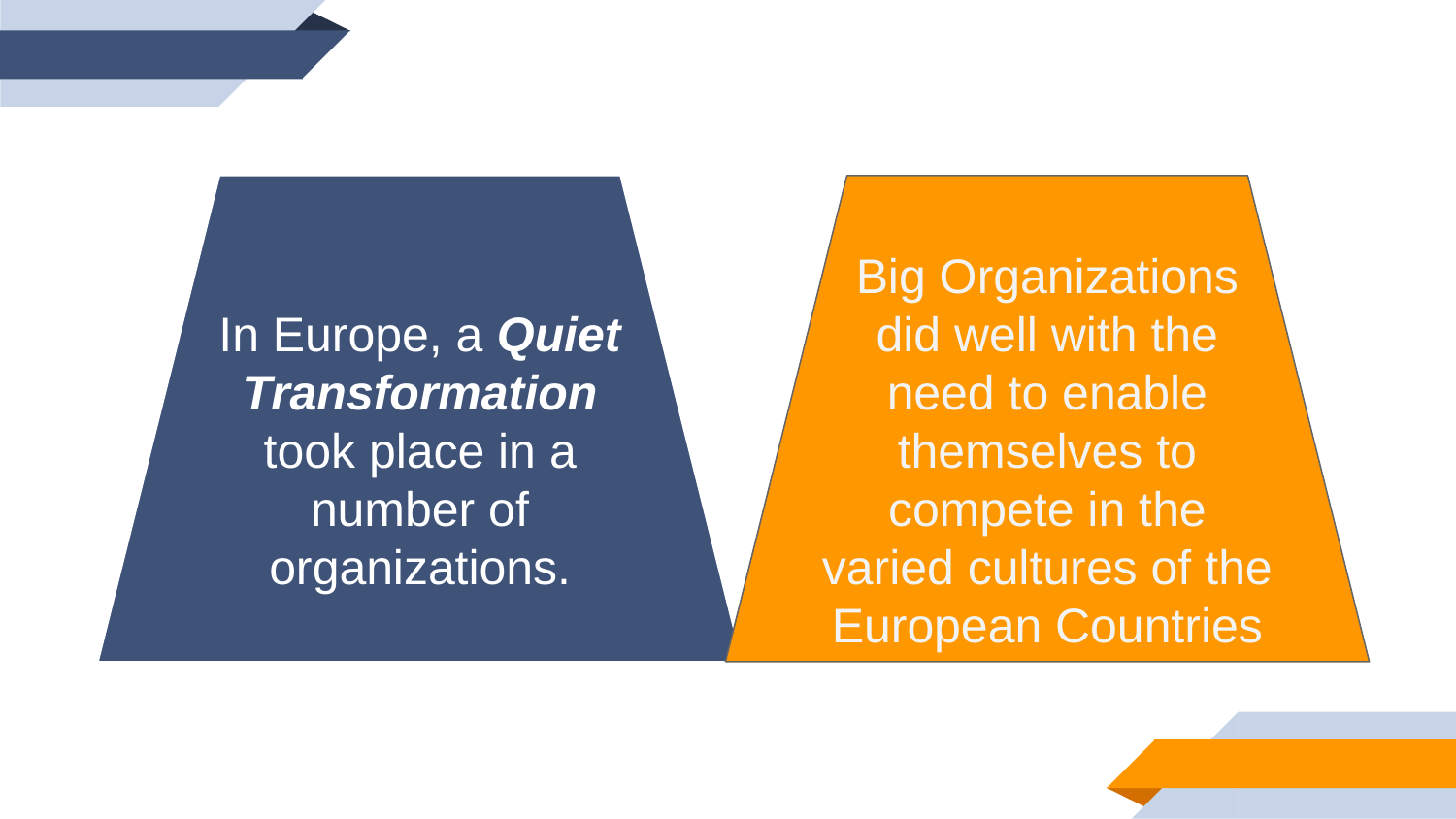

Big Organizations did well with the need to enable themselves to compete in the varied cultures of the European Countries
In Europe, a Quiet Transformation took place in a number of organizations.